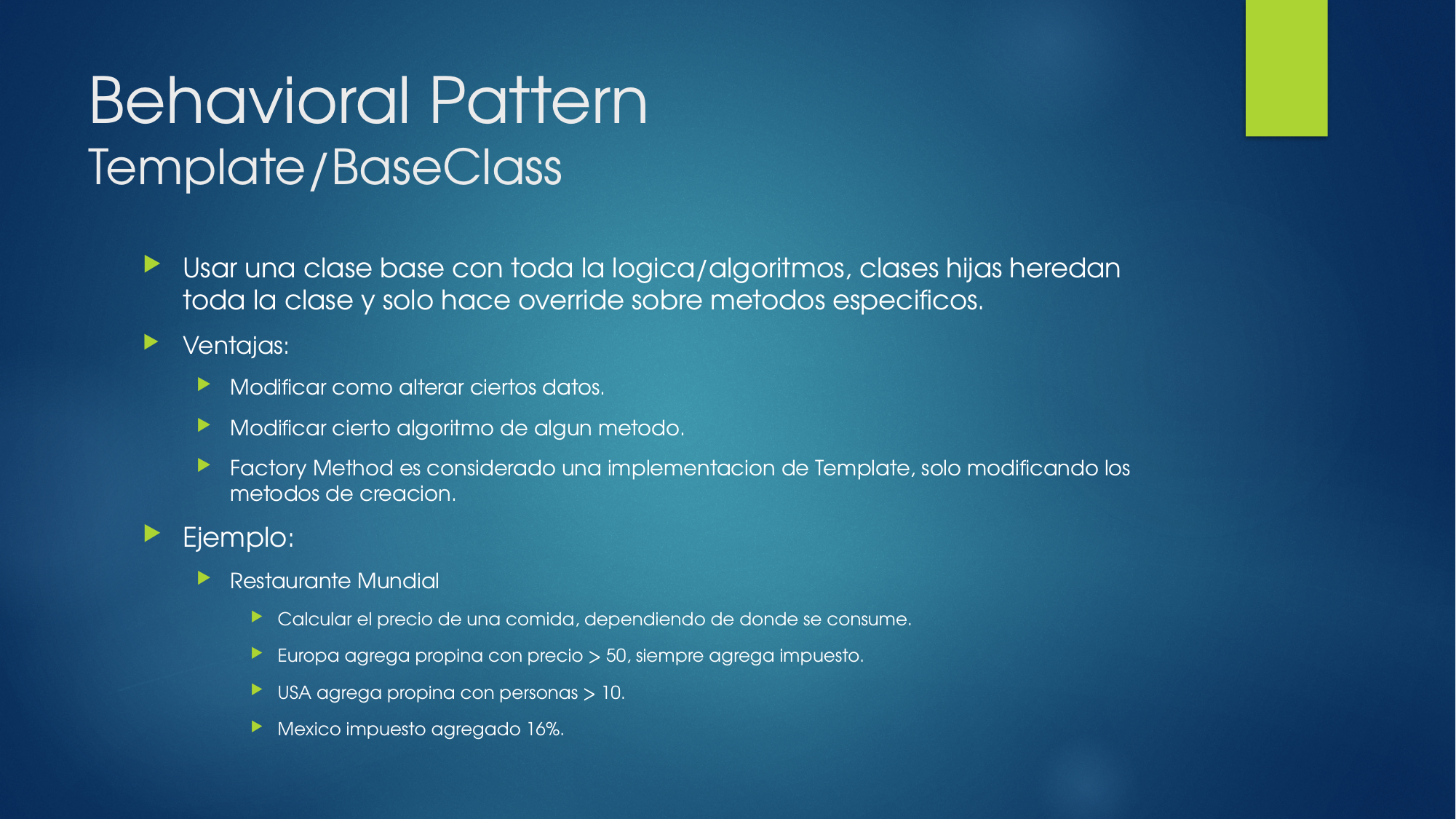

# Behavioral Pattern Template/BaseClass
Usar una clase base con toda la logica/algoritmos, clases hijas heredan toda la clase y solo hace override sobre metodos especificos.
Ventajas:
Modificar como alterar ciertos datos.
Modificar cierto algoritmo de algun metodo.
Factory Method es considerado una implementacion de Template, solo modificando los metodos de creacion.
Ejemplo:
Restaurante Mundial
Calcular el precio de una comida, dependiendo de donde se consume.
Europa agrega propina con precio > 50, siempre agrega impuesto.
USA agrega propina con personas > 10.
Mexico impuesto agregado 16%.